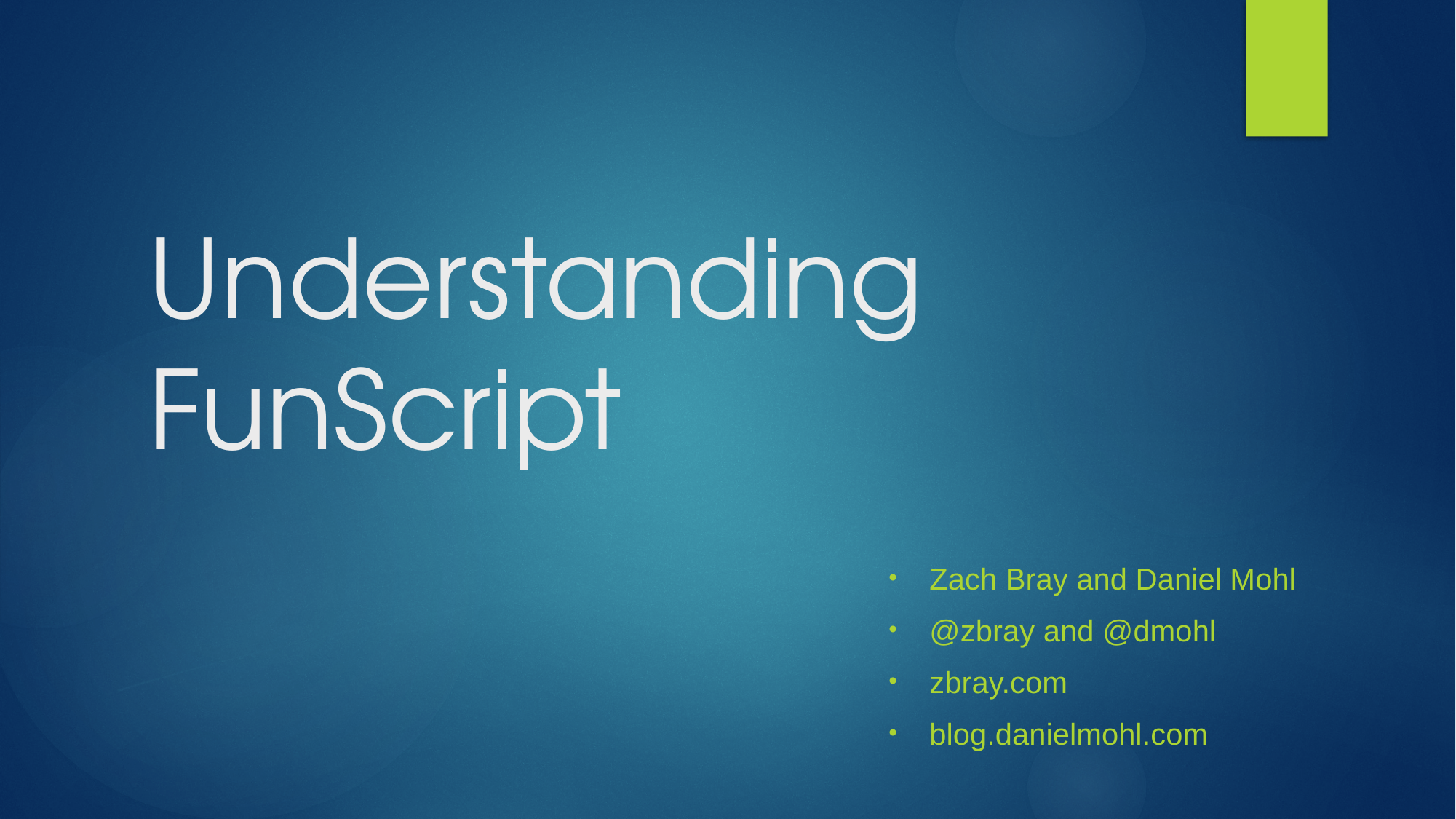

# Understanding FunScript
Zach Bray and Daniel Mohl
@zbray and @dmohl
zbray.com
blog.danielmohl.com